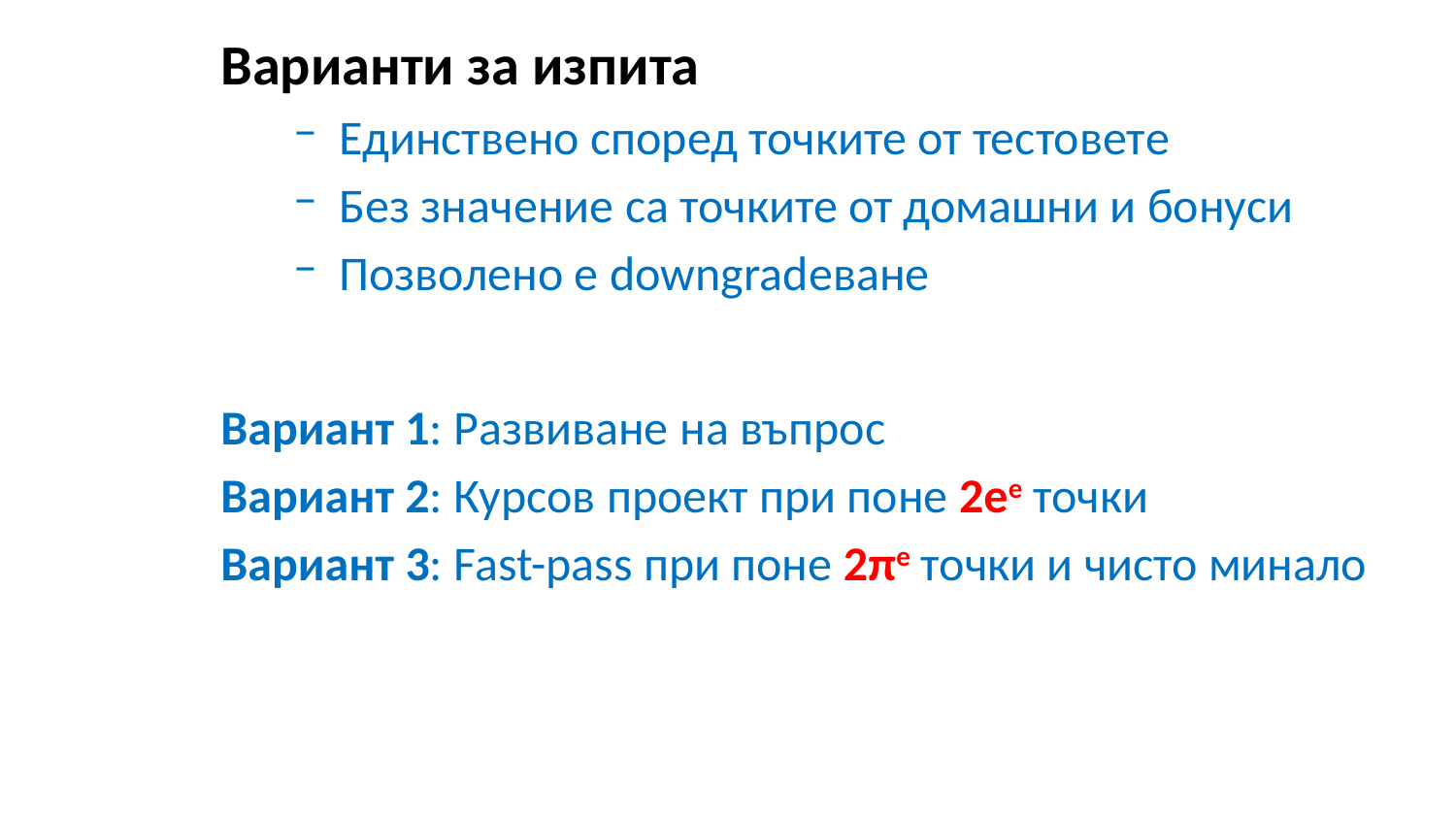

Варианти за изпита
Единствено според точките от тестовете
Без значение са точките от домашни и бонуси
Позволено е downgradeване

Вариант 1: Развиване на въпрос
Вариант 2: Курсов проект при поне 2ee точки
Вариант 3: Fast-pass при поне 2πe точки и чисто минало